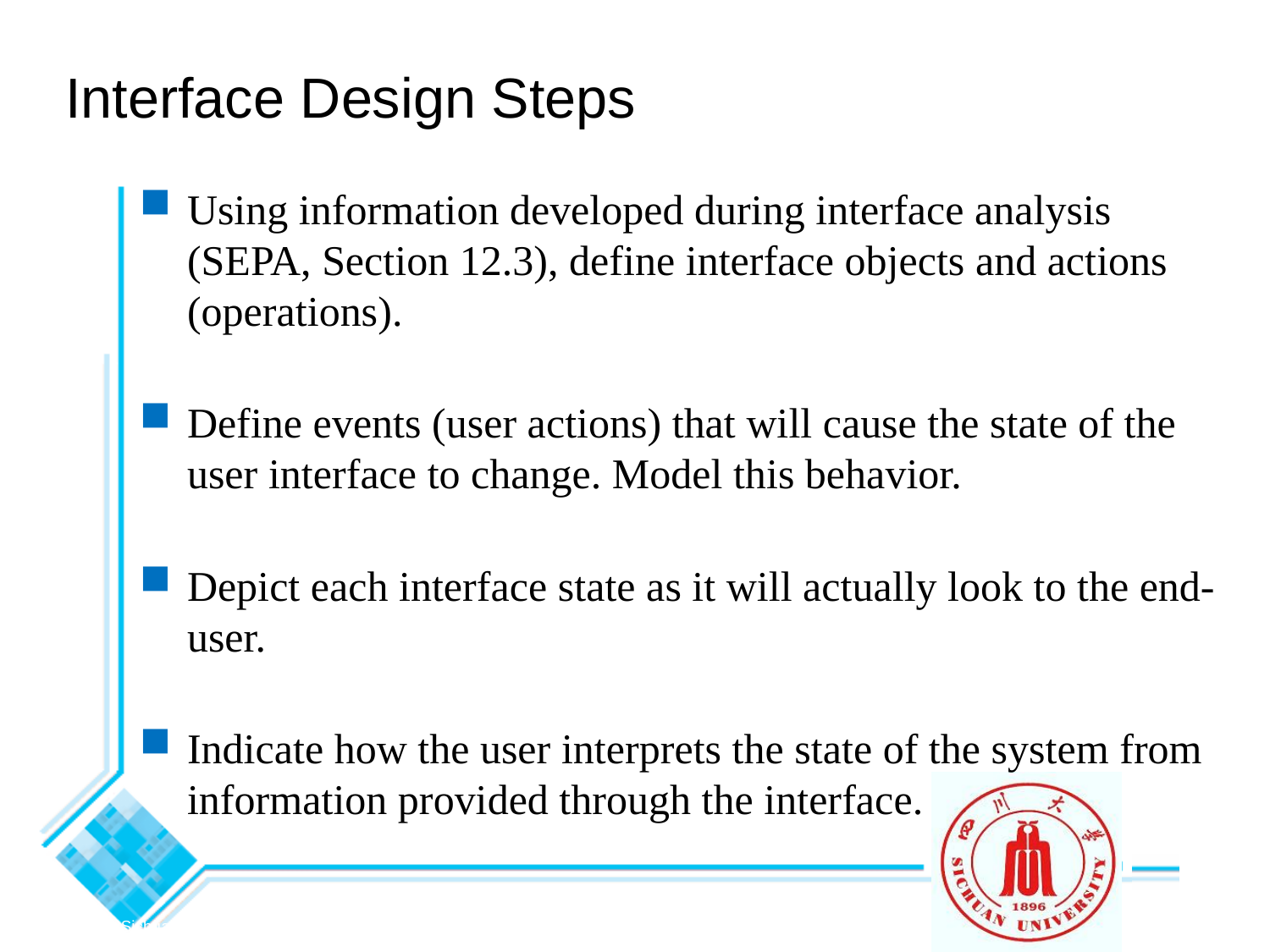

Interface Design Steps
Using information developed during interface analysis (SEPA, Section 12.3), define interface objects and actions (operations).

Define events (user actions) that will cause the state of the user interface to change. Model this behavior.

Depict each interface state as it will actually look to the end-user.

Indicate how the user interprets the state of the system from information provided through the interface.
107
© 2010 Sichuan University All rights reserved.  |  Confidential
107